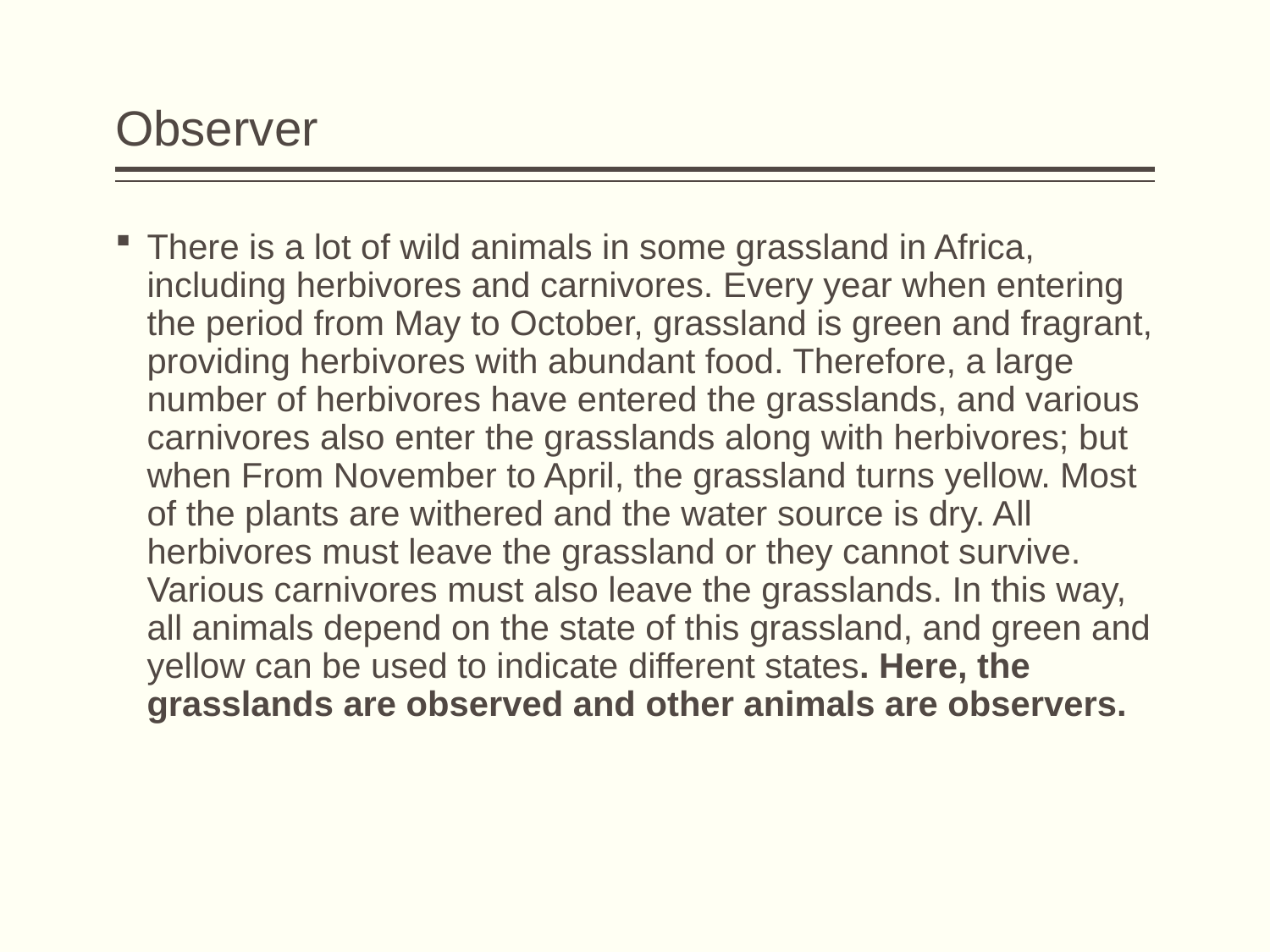

# Observer
There is a lot of wild animals in some grassland in Africa, including herbivores and carnivores. Every year when entering the period from May to October, grassland is green and fragrant, providing herbivores with abundant food. Therefore, a large number of herbivores have entered the grasslands, and various carnivores also enter the grasslands along with herbivores; but when From November to April, the grassland turns yellow. Most of the plants are withered and the water source is dry. All herbivores must leave the grassland or they cannot survive. Various carnivores must also leave the grasslands. In this way, all animals depend on the state of this grassland, and green and yellow can be used to indicate different states. Here, the grasslands are observed and other animals are observers.